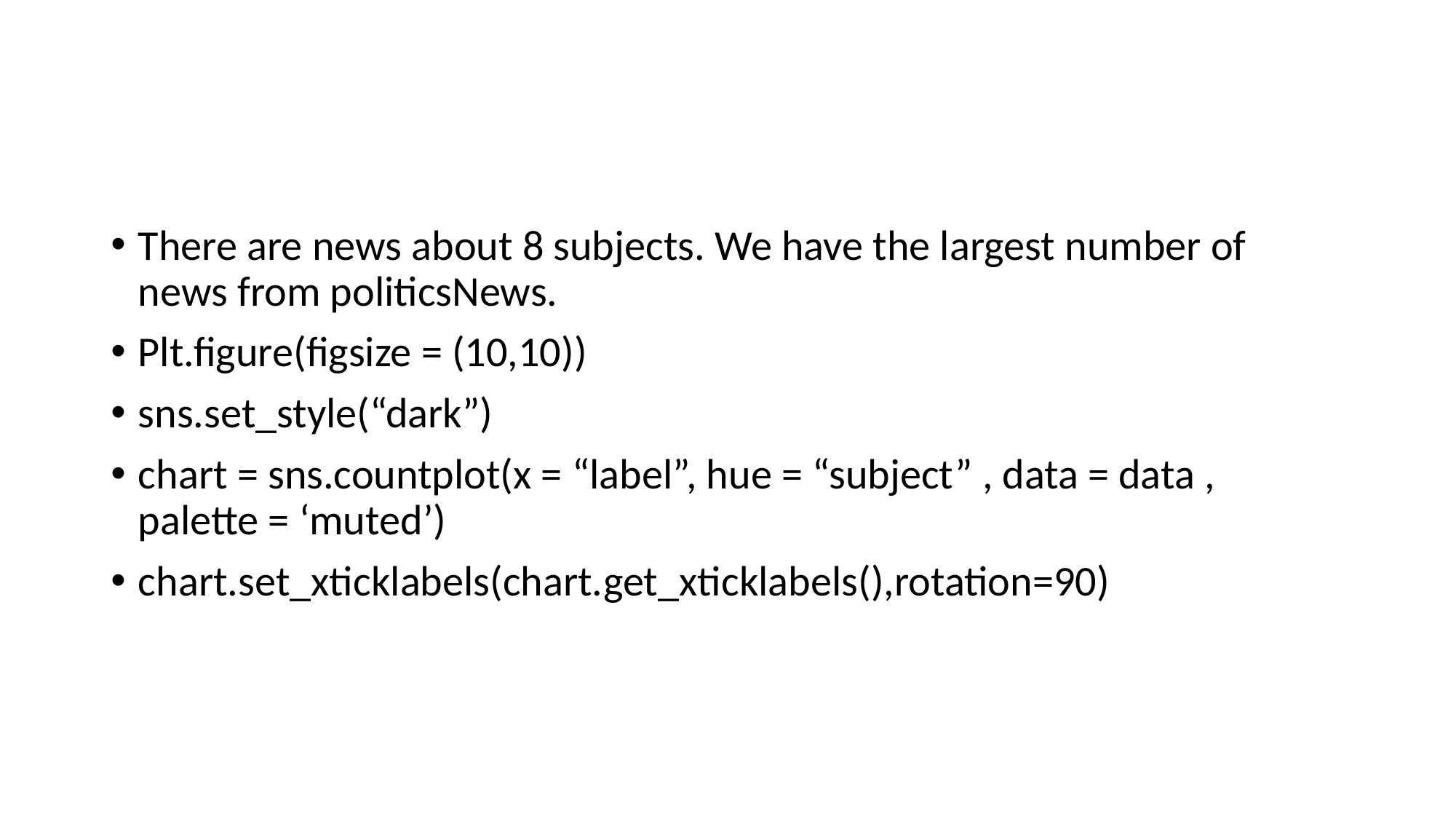

#
There are news about 8 subjects. We have the largest number of news from politicsNews.
Plt.figure(figsize = (10,10))
sns.set_style(“dark”)
chart = sns.countplot(x = “label”, hue = “subject” , data = data , palette = ‘muted’)
chart.set_xticklabels(chart.get_xticklabels(),rotation=90)